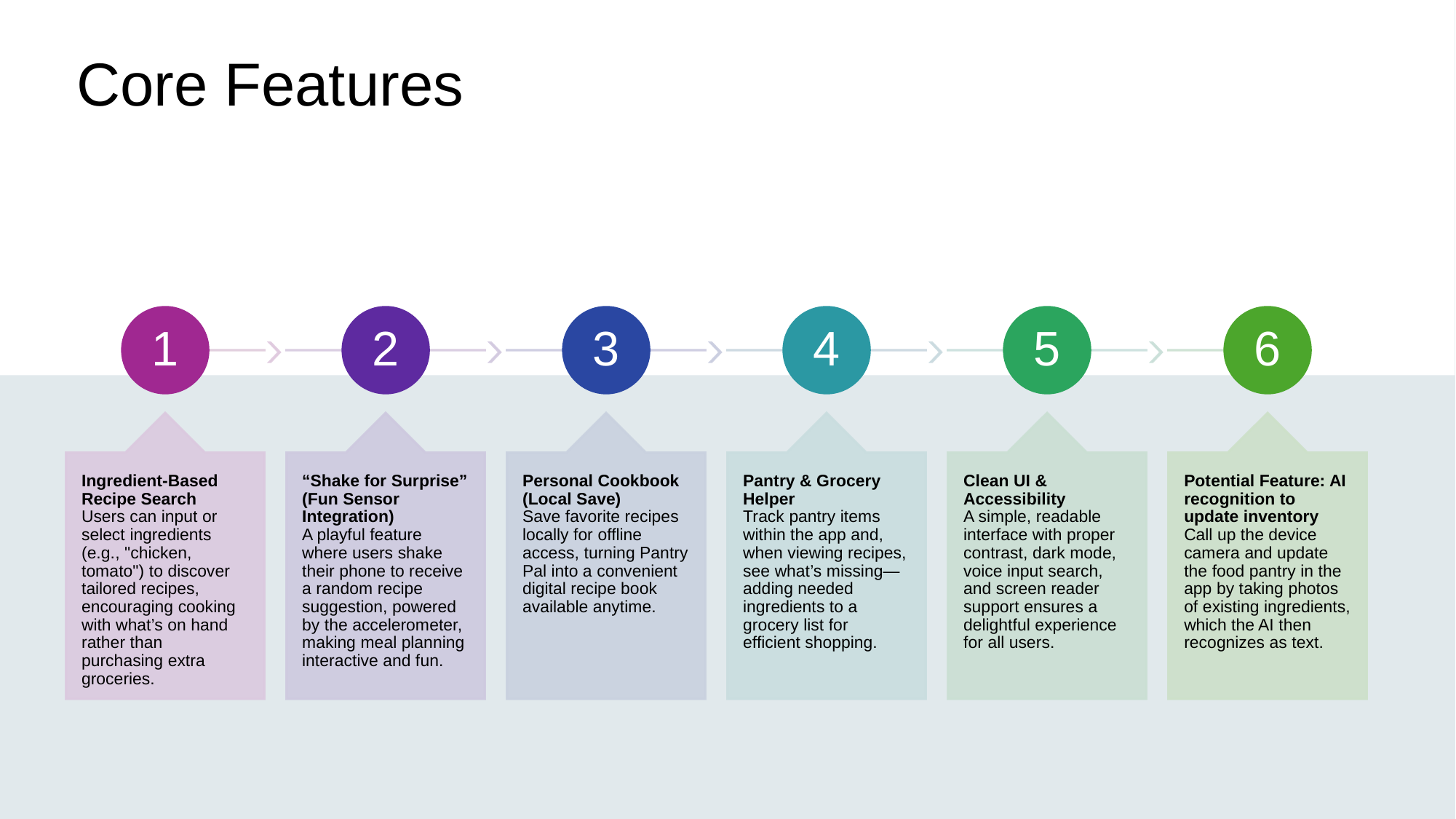

# Core Features

1
2
3
4
5
6

Ingredient-Based Recipe Search
Users can input or select ingredients (e.g., "chicken, tomato") to discover tailored recipes, encouraging cooking with what’s on hand rather than purchasing extra groceries.
“Shake for Surprise” (Fun Sensor Integration)
A playful feature where users shake their phone to receive a random recipe suggestion, powered by the accelerometer, making meal planning interactive and fun.
Personal Cookbook (Local Save)
Save favorite recipes locally for offline access, turning Pantry Pal into a convenient digital recipe book available anytime.
Pantry & Grocery Helper
Track pantry items within the app and, when viewing recipes, see what’s missing—adding needed ingredients to a grocery list for efficient shopping.
Clean UI & Accessibility
A simple, readable interface with proper contrast, dark mode, voice input search, and screen reader support ensures a delightful experience for all users.
Potential Feature: AI recognition to update inventory
Call up the device camera and update the food pantry in the app by taking photos of existing ingredients, which the AI then recognizes as text.